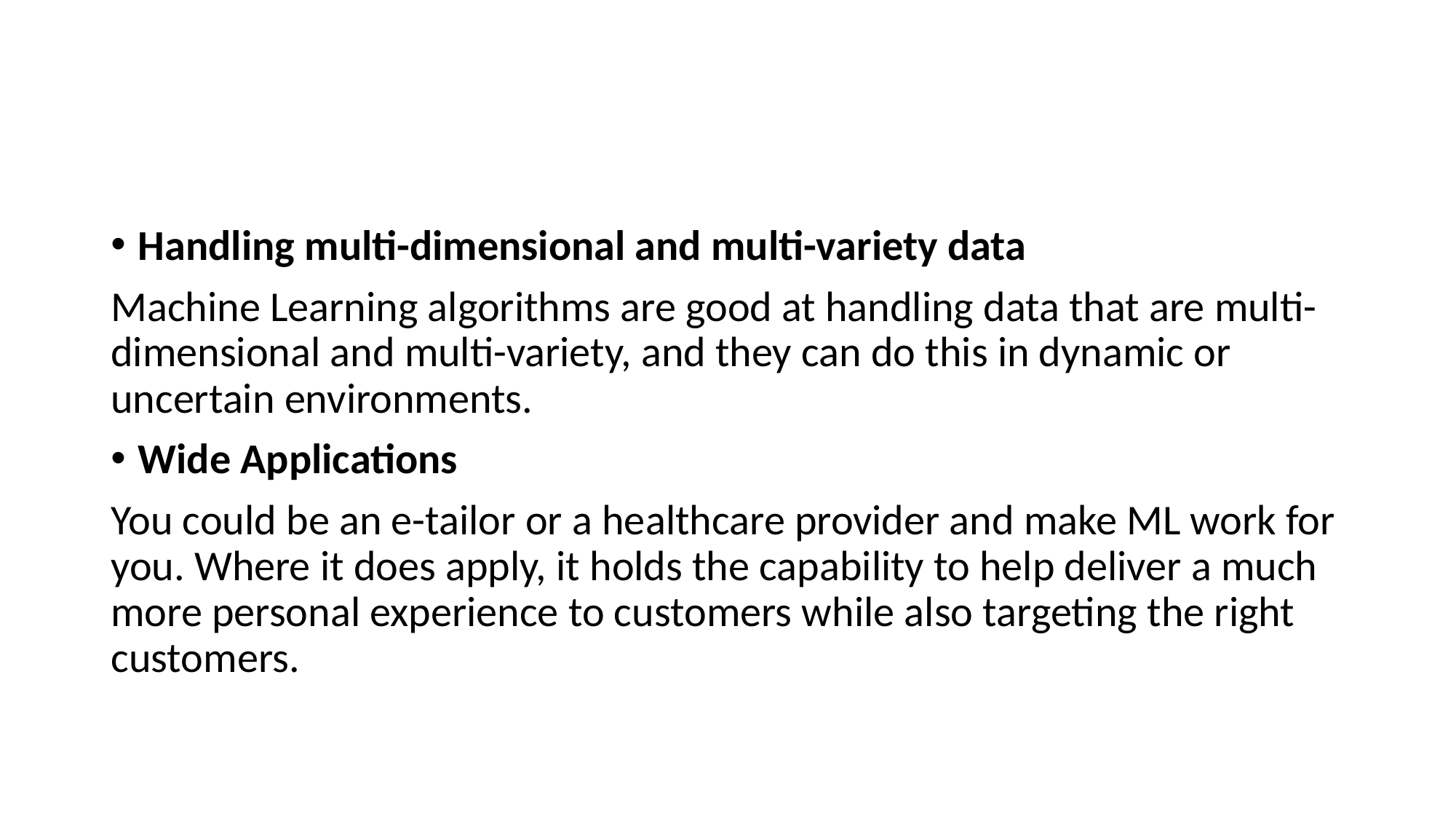

Handling multi-dimensional and multi-variety data
Machine Learning algorithms are good at handling data that are multi-dimensional and multi-variety, and they can do this in dynamic or uncertain environments.
Wide Applications
You could be an e-tailor or a healthcare provider and make ML work for you. Where it does apply, it holds the capability to help deliver a much more personal experience to customers while also targeting the right customers.